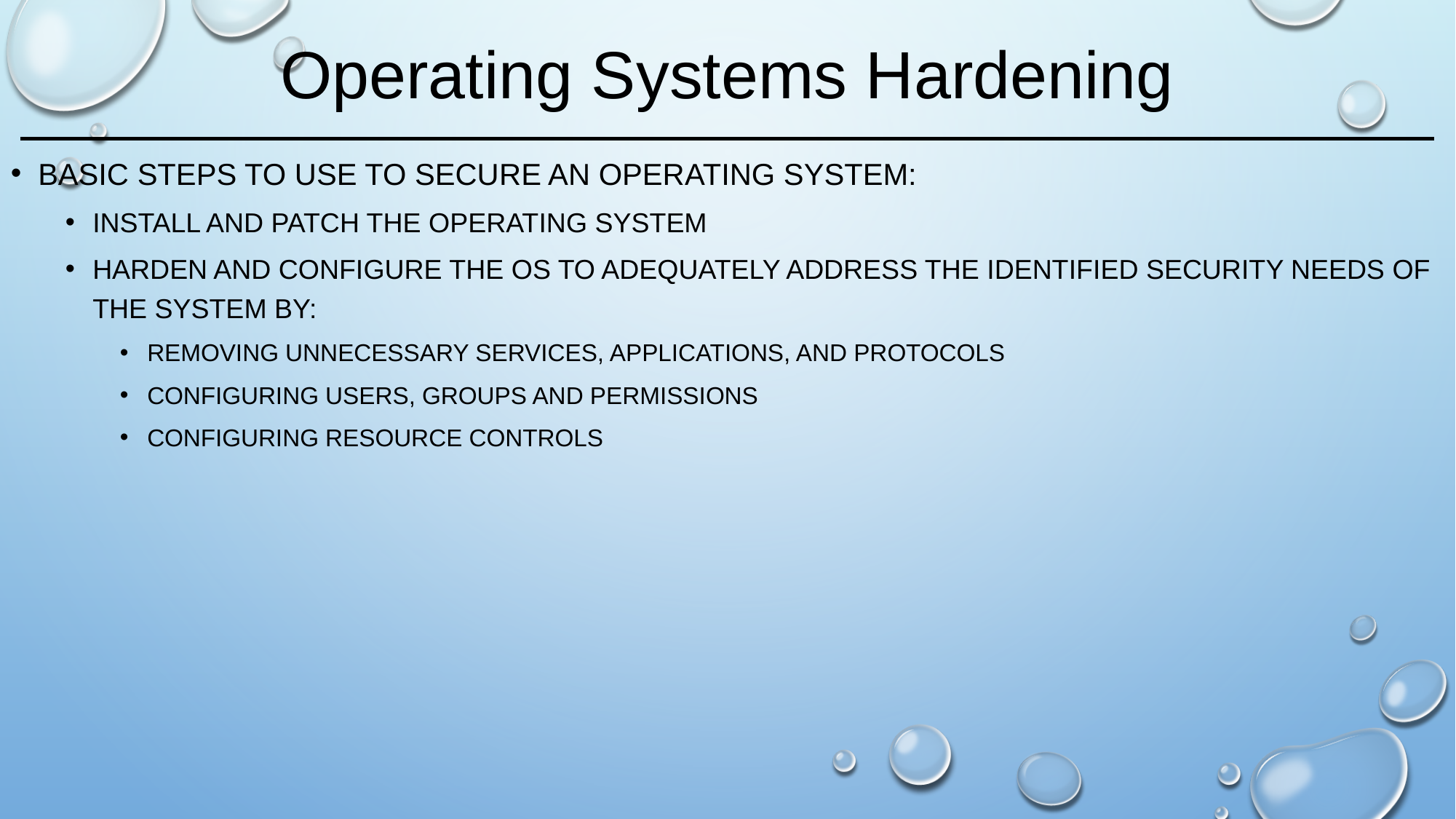

# Operating Systems Hardening
Basic steps to use to secure an operating system:
Install and patch the operating system
Harden and configure the OS to adequately address the identified security needs of the system by:
removing unnecessary services, applications, and protocols
configuring users, groups and permissions
configuring resource controls